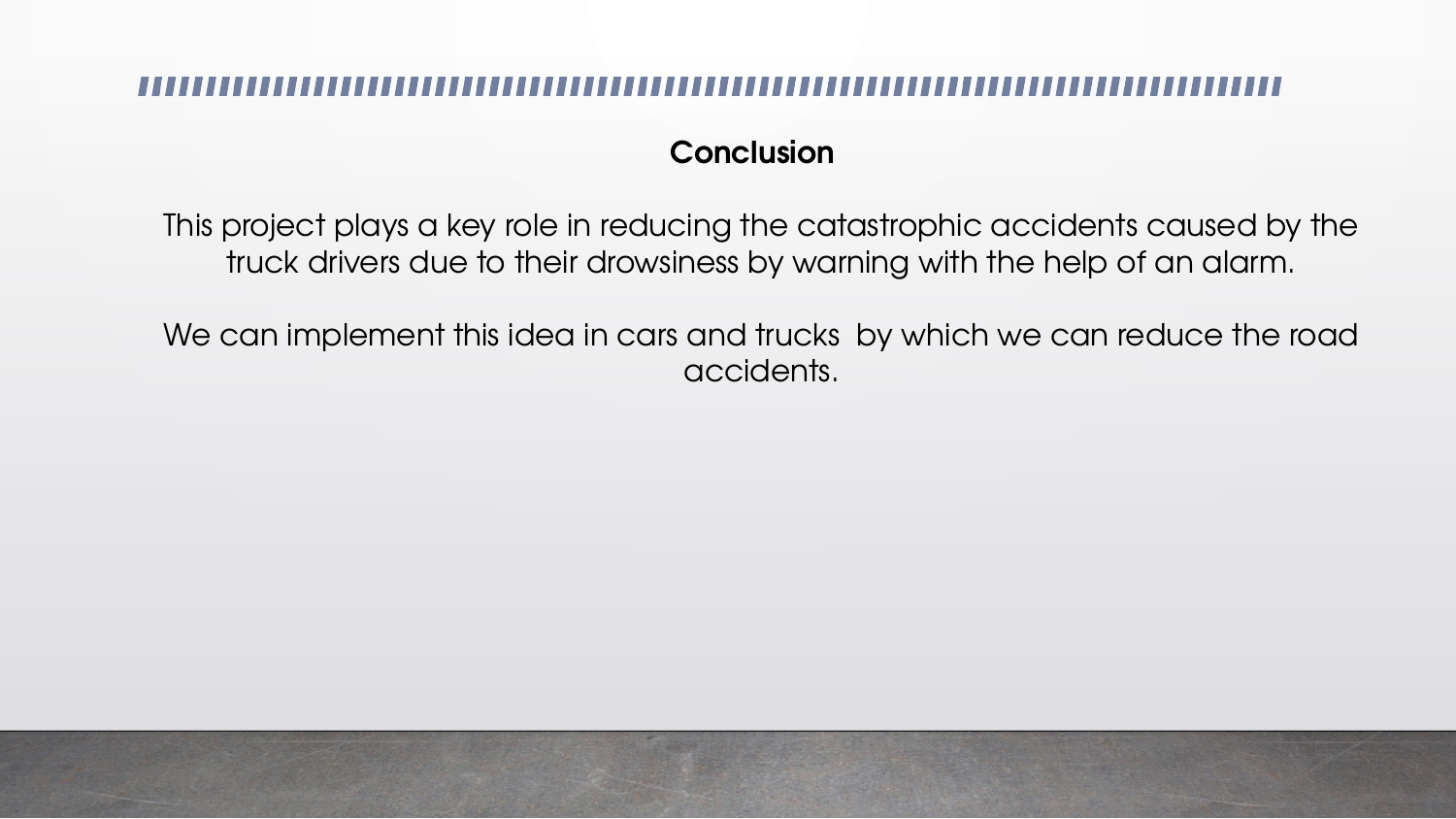

Conclusion

This project plays a key role in reducing the catastrophic accidents caused by the truck drivers due to their drowsiness by warning with the help of an alarm.

We can implement this idea in cars and trucks  by which we can reduce the road accidents.